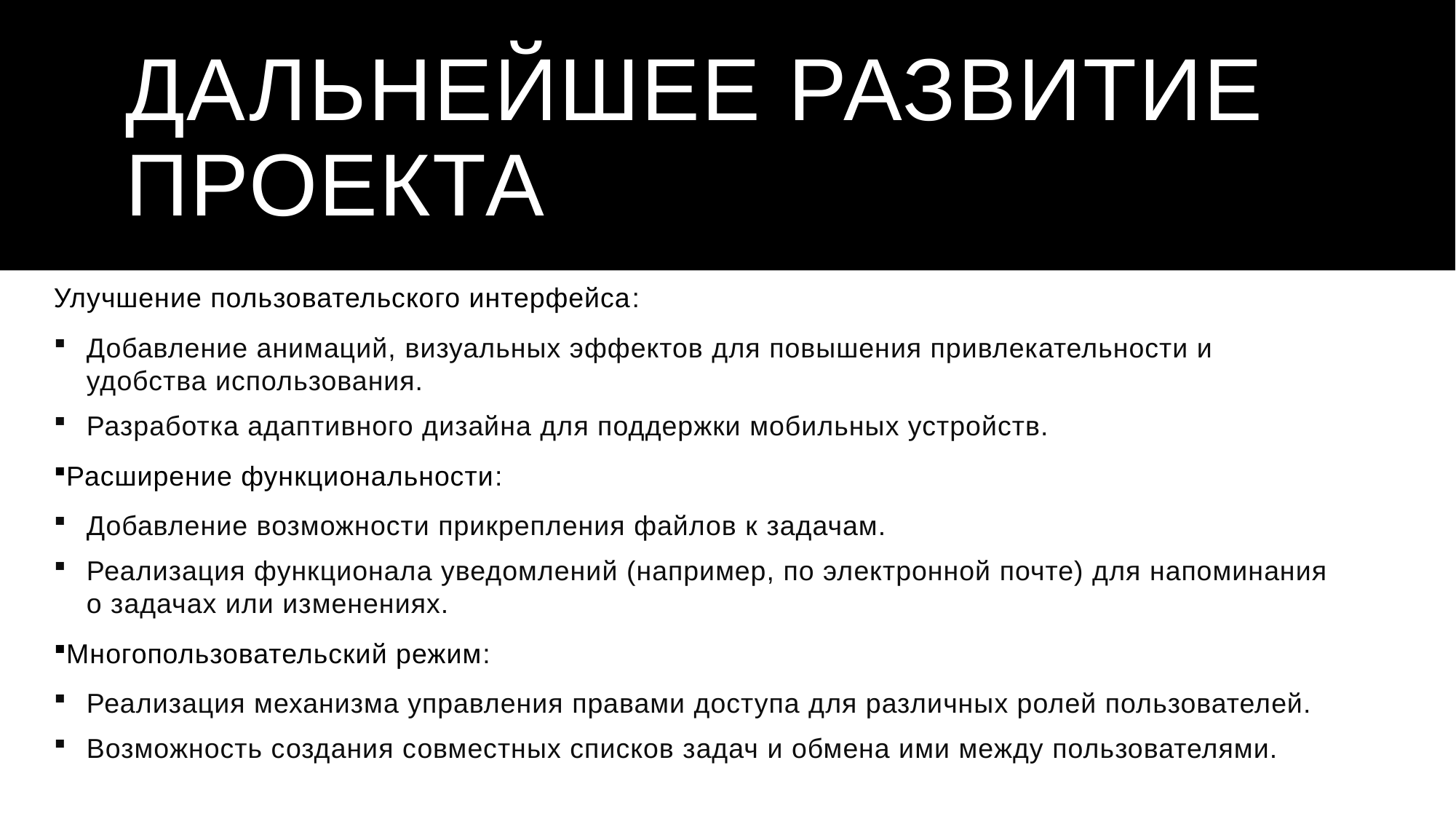

# Дальнейшее развитие проекта
Улучшение пользовательского интерфейса:
Добавление анимаций, визуальных эффектов для повышения привлекательности и удобства использования.
Разработка адаптивного дизайна для поддержки мобильных устройств.
Расширение функциональности:
Добавление возможности прикрепления файлов к задачам.
Реализация функционала уведомлений (например, по электронной почте) для напоминания о задачах или изменениях.
Многопользовательский режим:
Реализация механизма управления правами доступа для различных ролей пользователей.
Возможность создания совместных списков задач и обмена ими между пользователями.